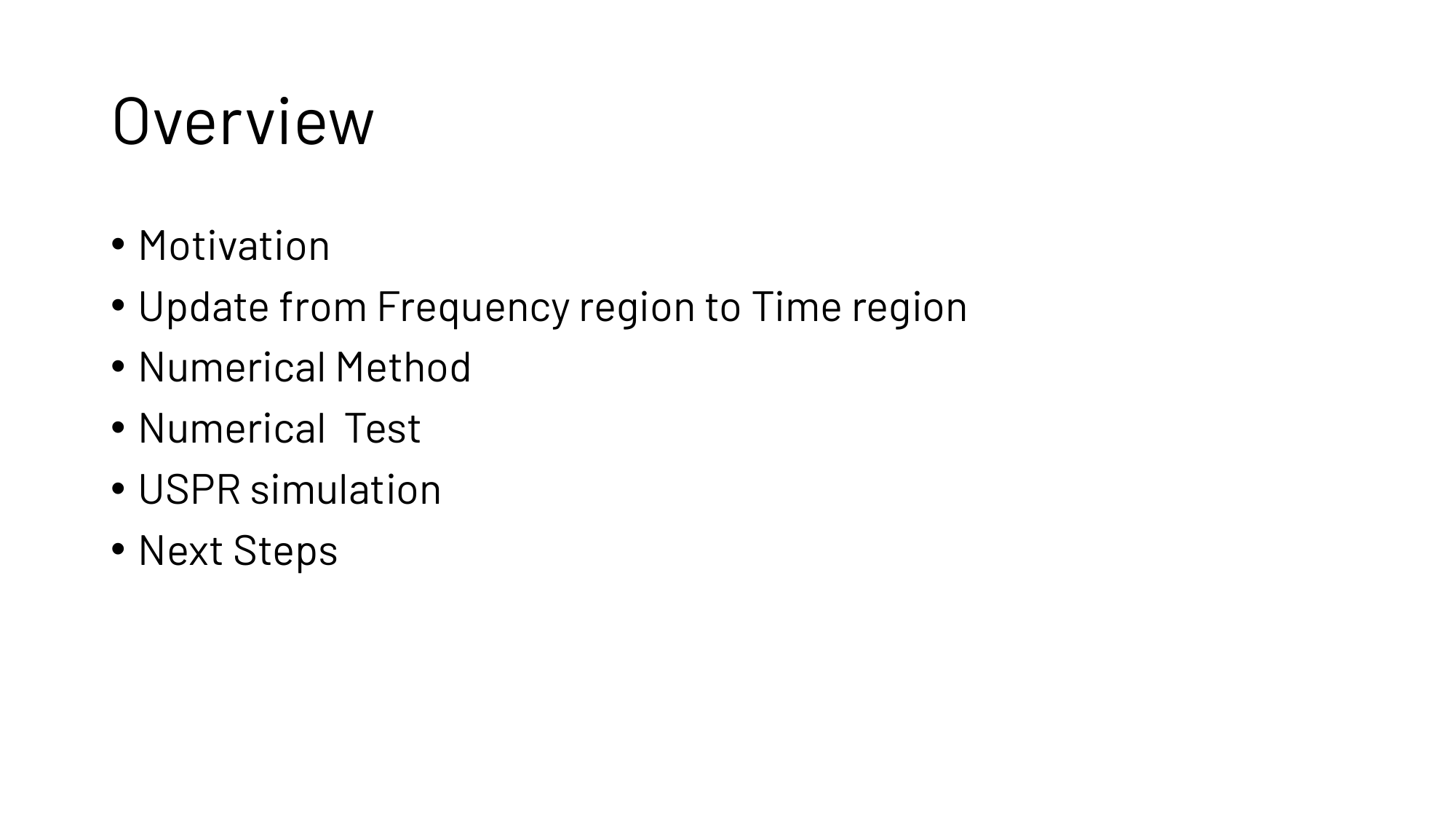

# Overview
Motivation
Update from Frequency region to Time region
Numerical Method
Numerical  Test
USPR simulation
Next Steps